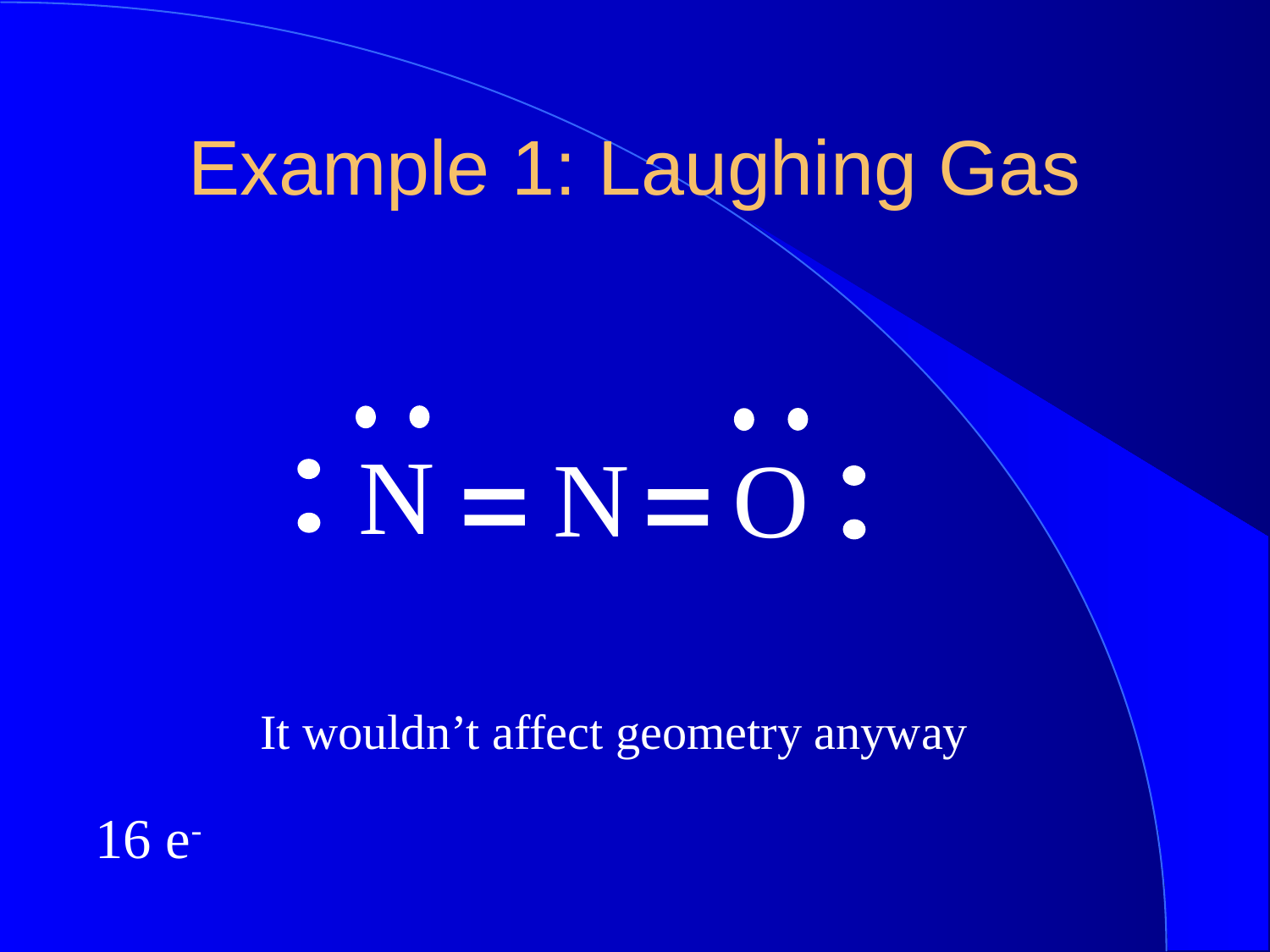

Example 1: Laughing Gas

N
N
O

It wouldn’t affect geometry anyway
16 e-